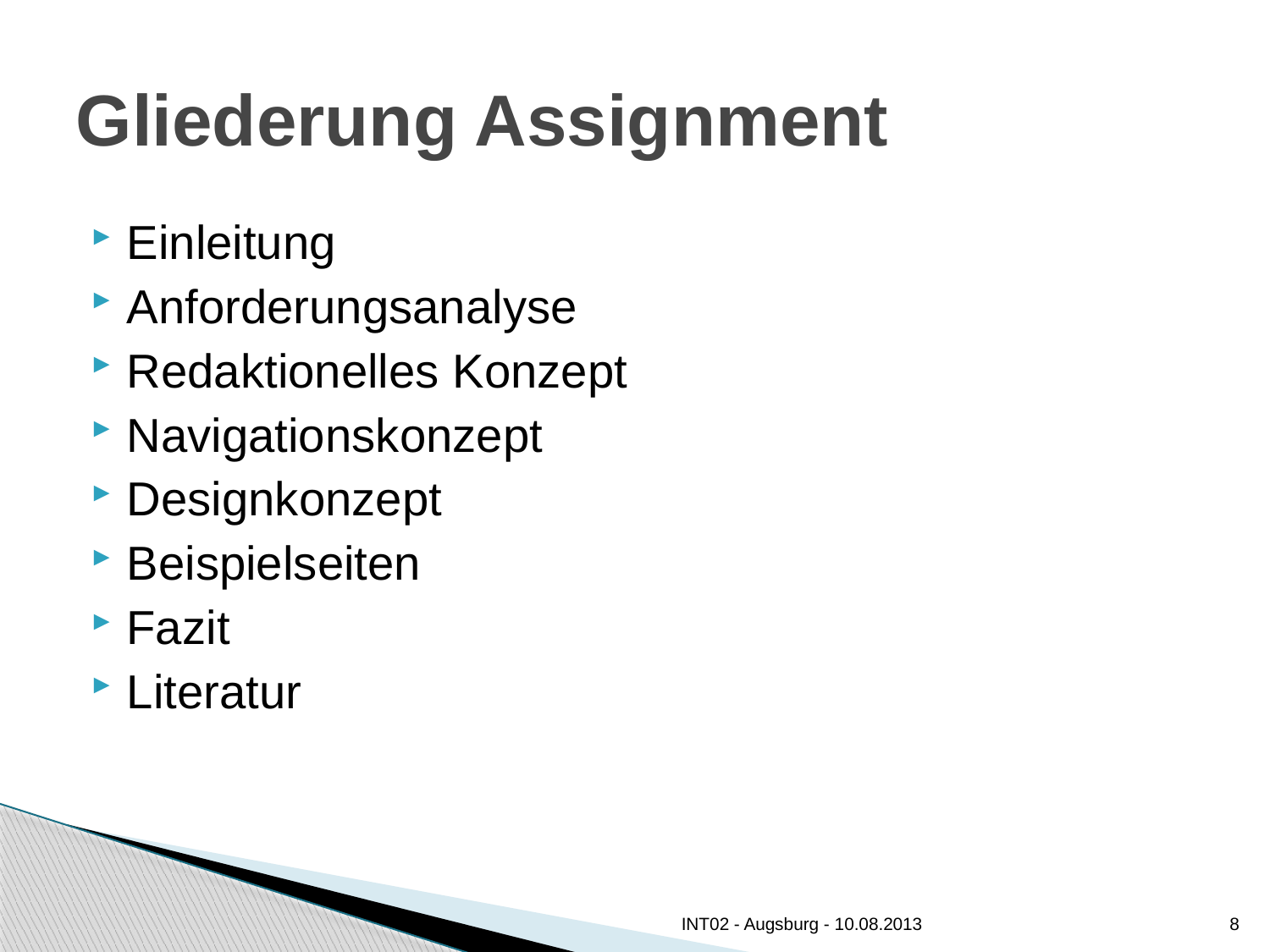

# Gliederung Assignment
Einleitung
Anforderungsanalyse
Redaktionelles Konzept
Navigationskonzept
Designkonzept
Beispielseiten
Fazit
Literatur
INT02 - Augsburg - 10.08.2013
8